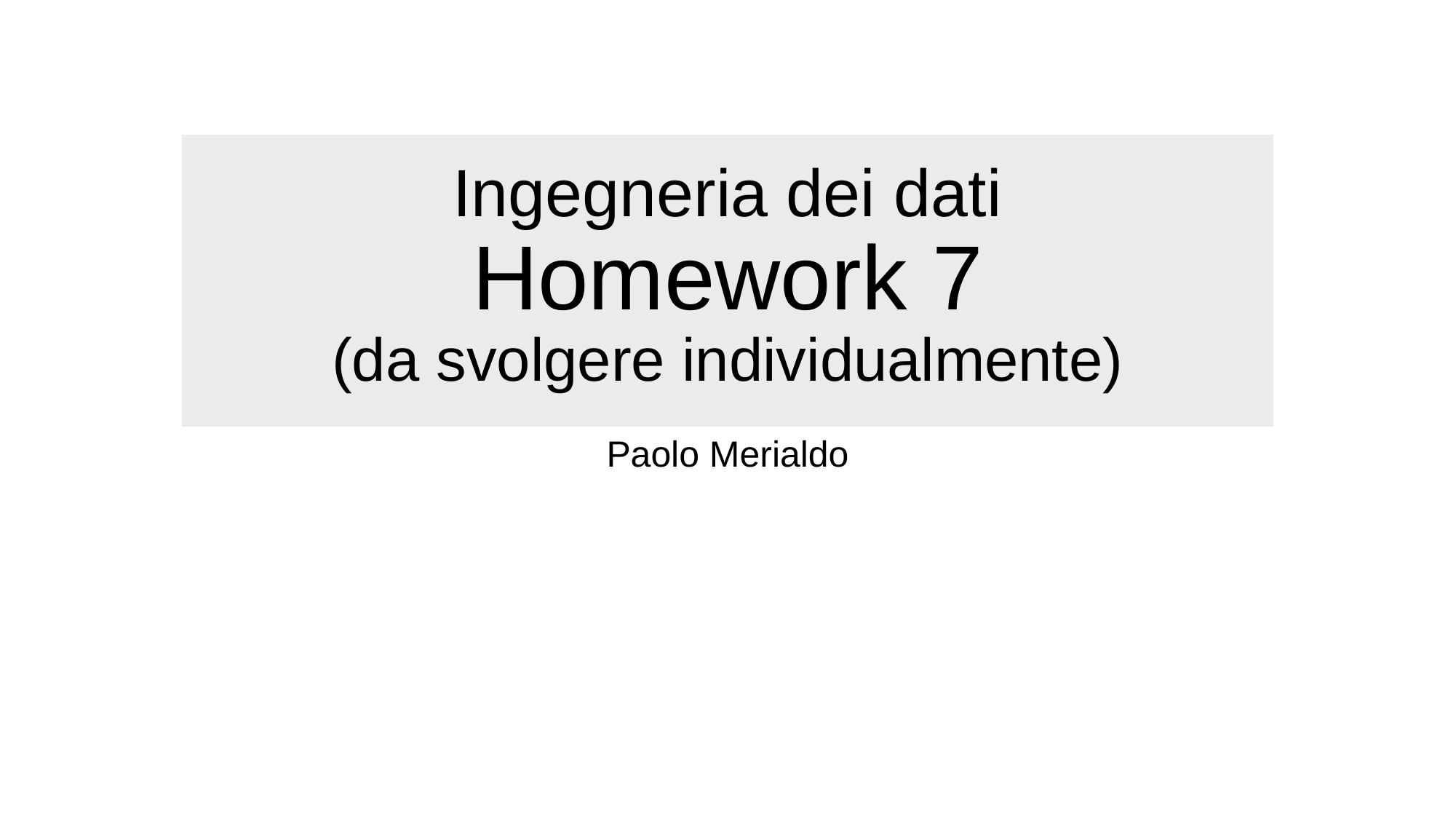

# Ingegneria dei dati Homework 7 (da svolgere individualmente)
Paolo Merialdo